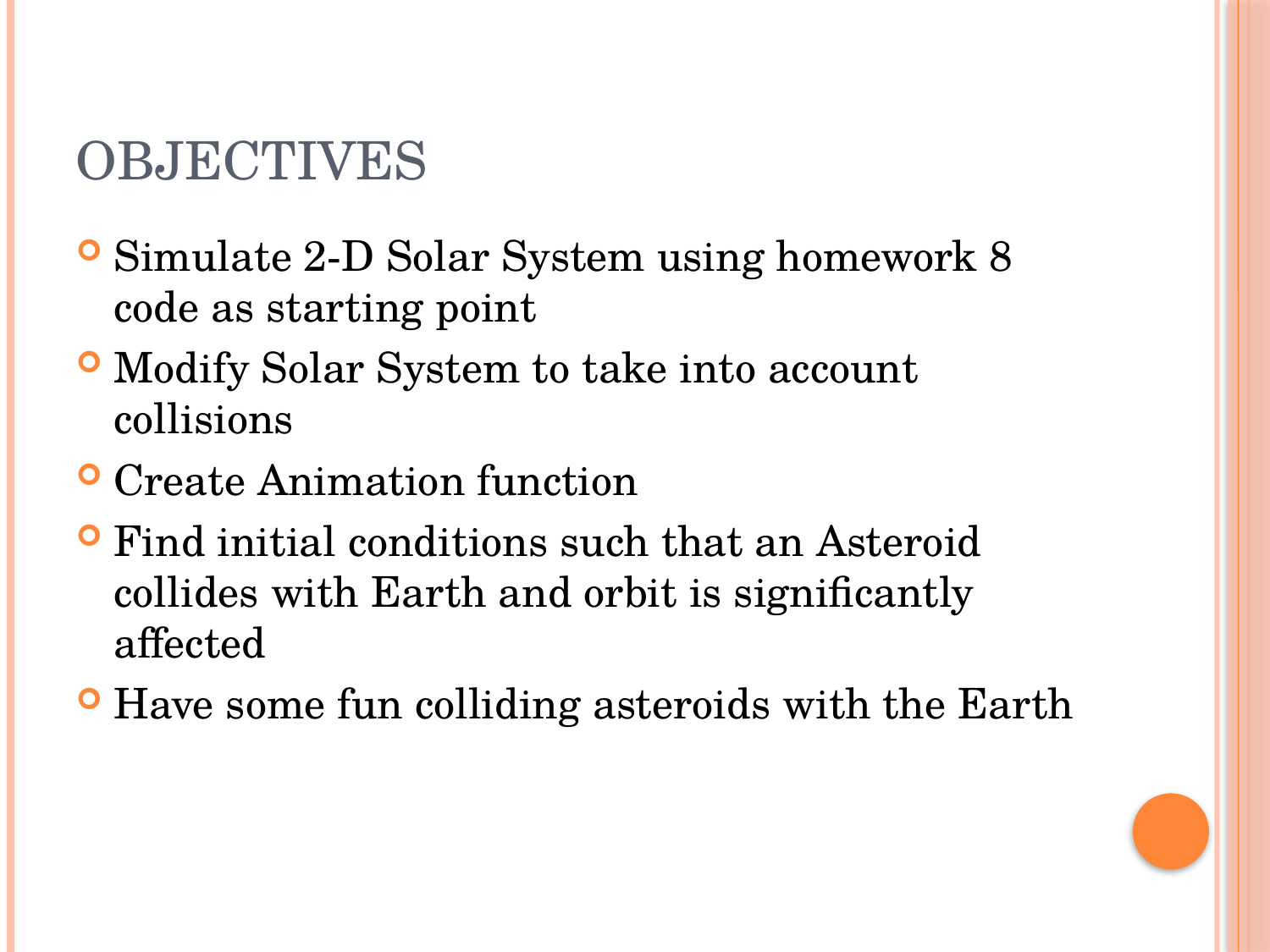

# Objectives
Simulate 2-D Solar System using homework 8 code as starting point
Modify Solar System to take into account collisions
Create Animation function
Find initial conditions such that an Asteroid collides with Earth and orbit is significantly affected
Have some fun colliding asteroids with the Earth